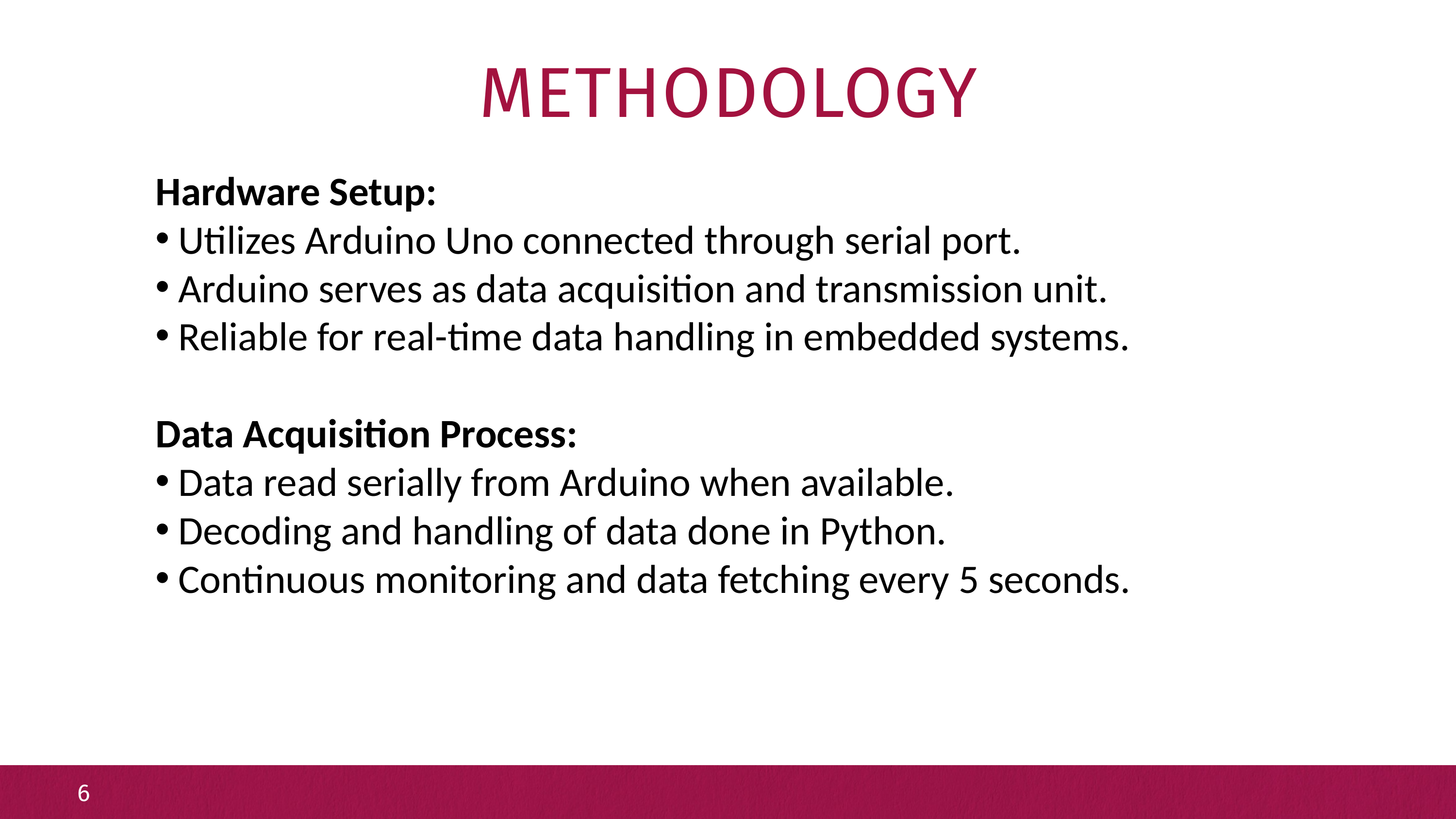

# METHODOLOGY
Hardware Setup:
Utilizes Arduino Uno connected through serial port.
Arduino serves as data acquisition and transmission unit.
Reliable for real-time data handling in embedded systems.

Data Acquisition Process:
Data read serially from Arduino when available.
Decoding and handling of data done in Python.
Continuous monitoring and data fetching every 5 seconds.

6